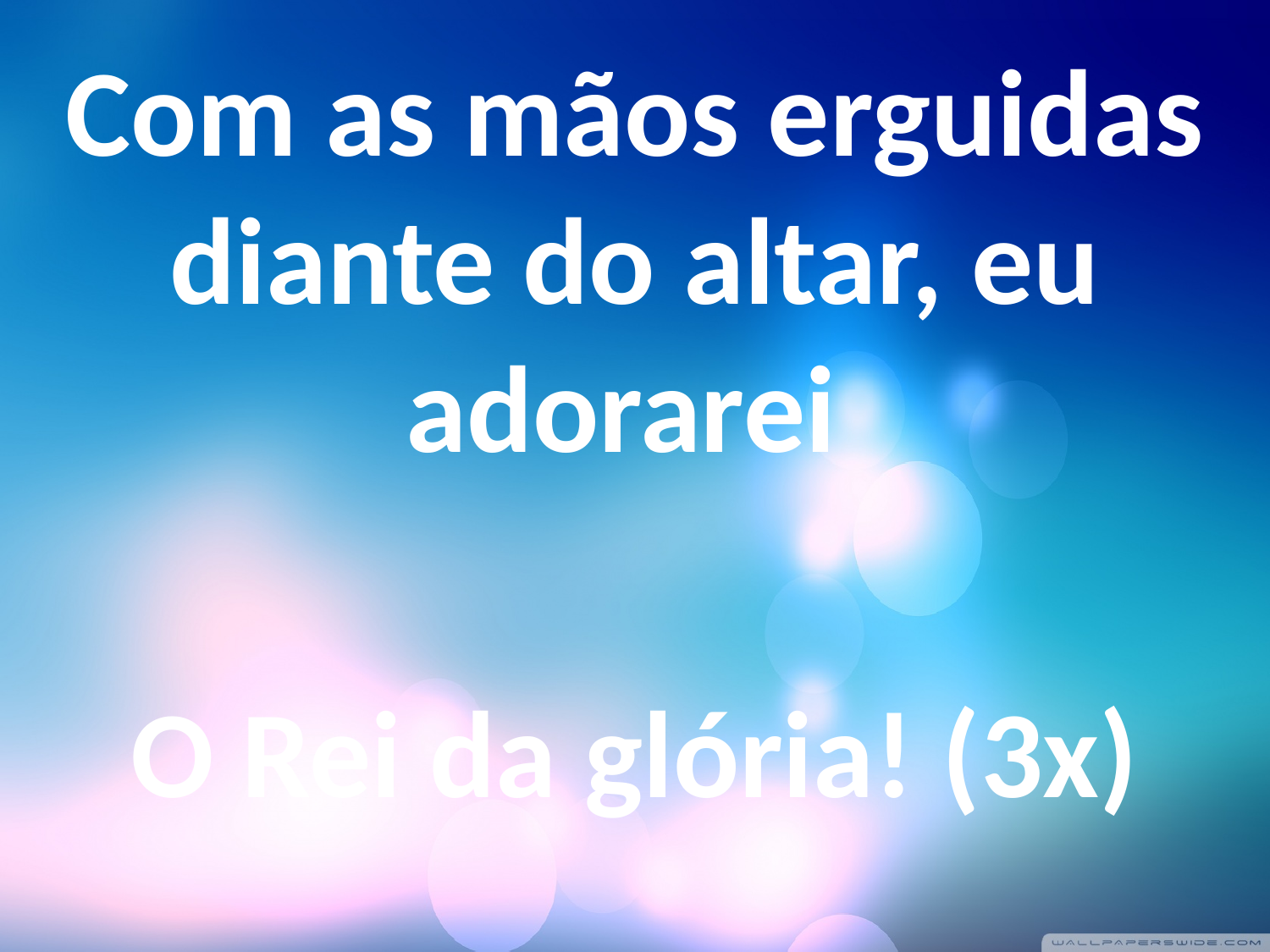

Com as mãos erguidas diante do altar, eu adorarei

O Rei da glória! (3x)